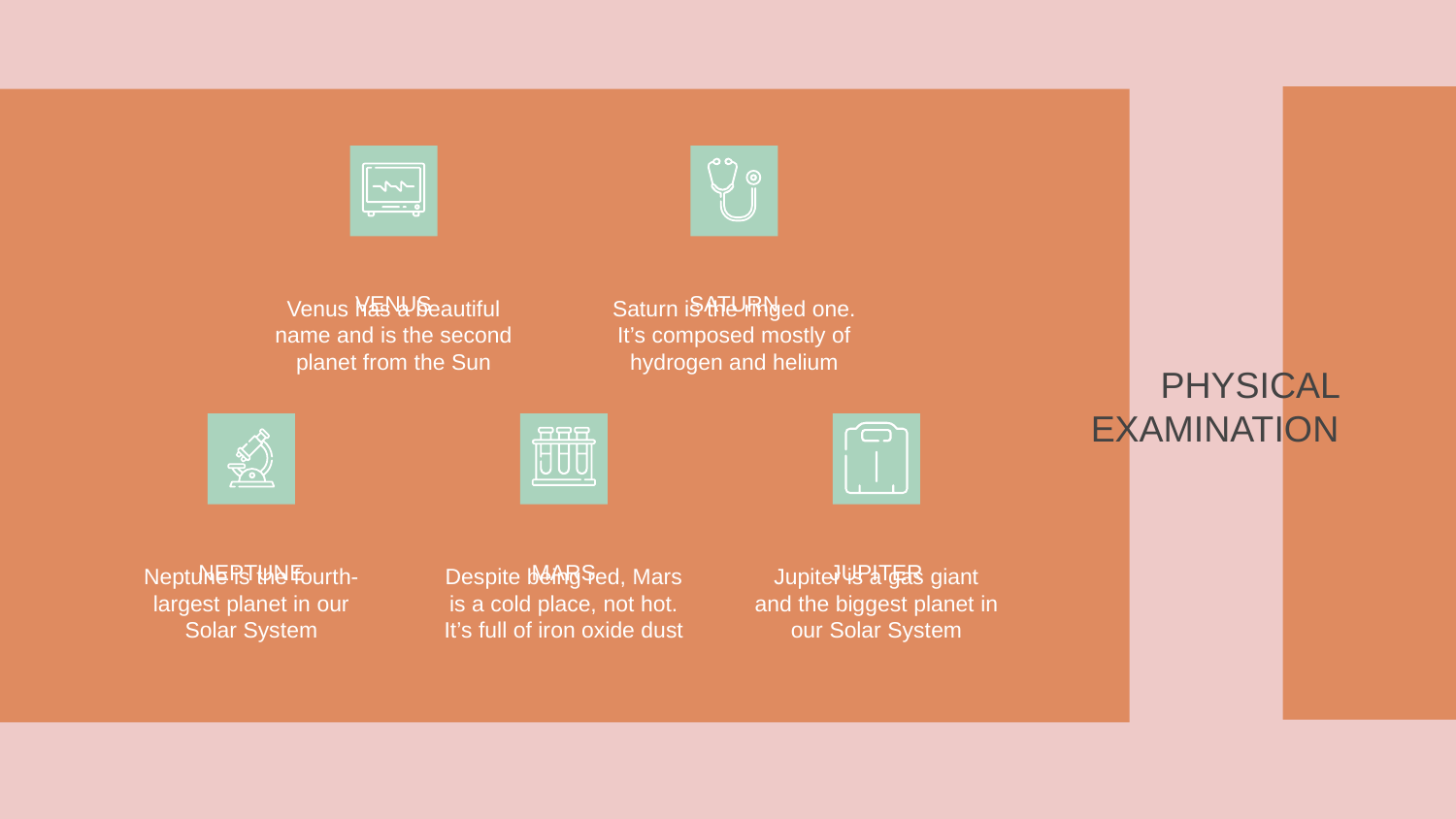

VENUS
SATURN
Venus has a beautiful name and is the second planet from the Sun
Saturn is the ringed one. It’s composed mostly of hydrogen and helium
# PHYSICAL EXAMINATION

NEPTUNE
MARS
JUPITER
Neptune is the fourth-largest planet in our Solar System
Despite being red, Mars is a cold place, not hot. It’s full of iron oxide dust
Jupiter is a gas giant and the biggest planet in our Solar System